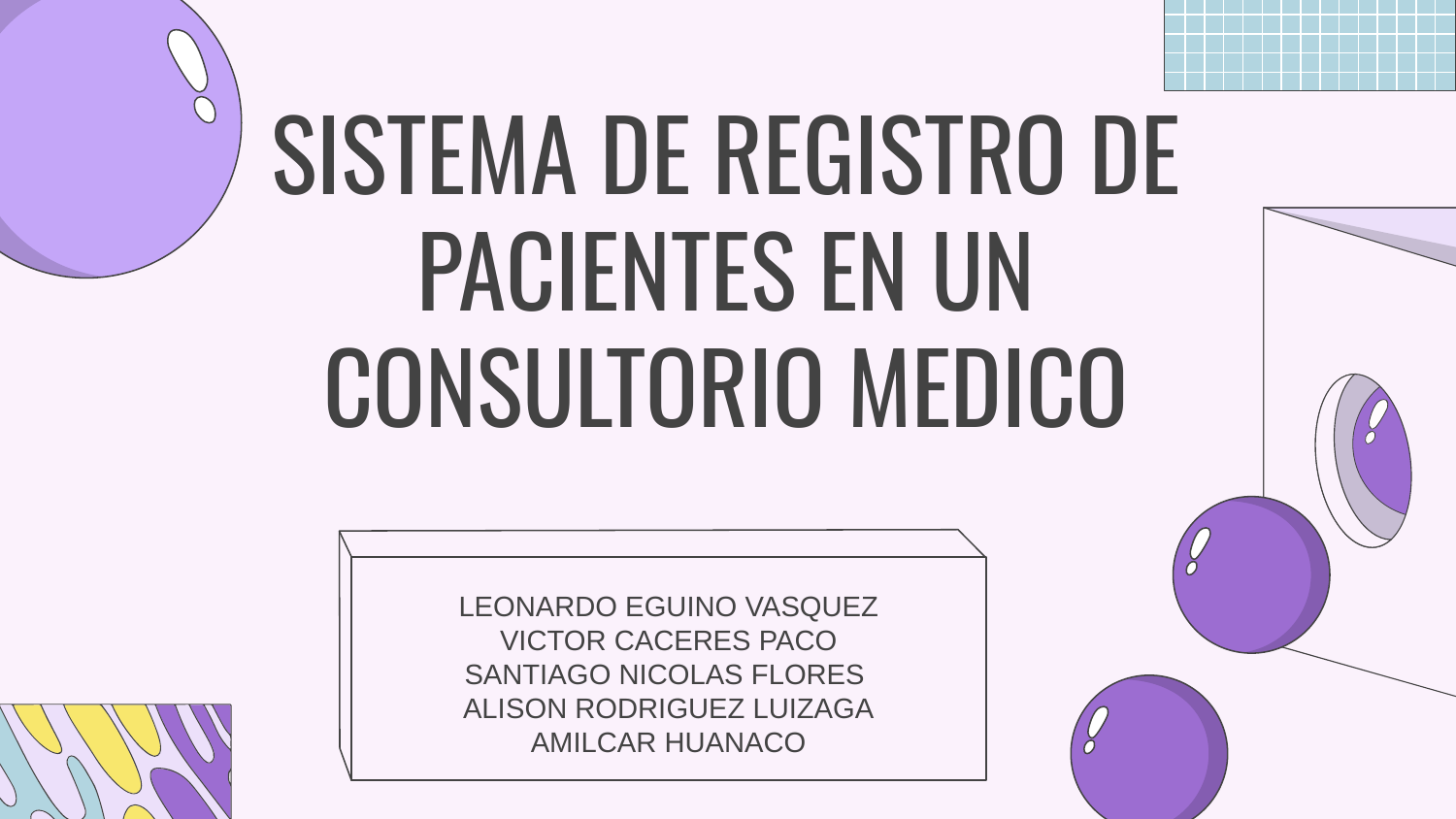

# SISTEMA DE REGISTRO DE PACIENTES EN UN CONSULTORIO MEDICO

LEONARDO EGUINO VASQUEZ
VICTOR CACERES PACO
SANTIAGO NICOLAS FLORES
ALISON RODRIGUEZ LUIZAGA
AMILCAR HUANACO